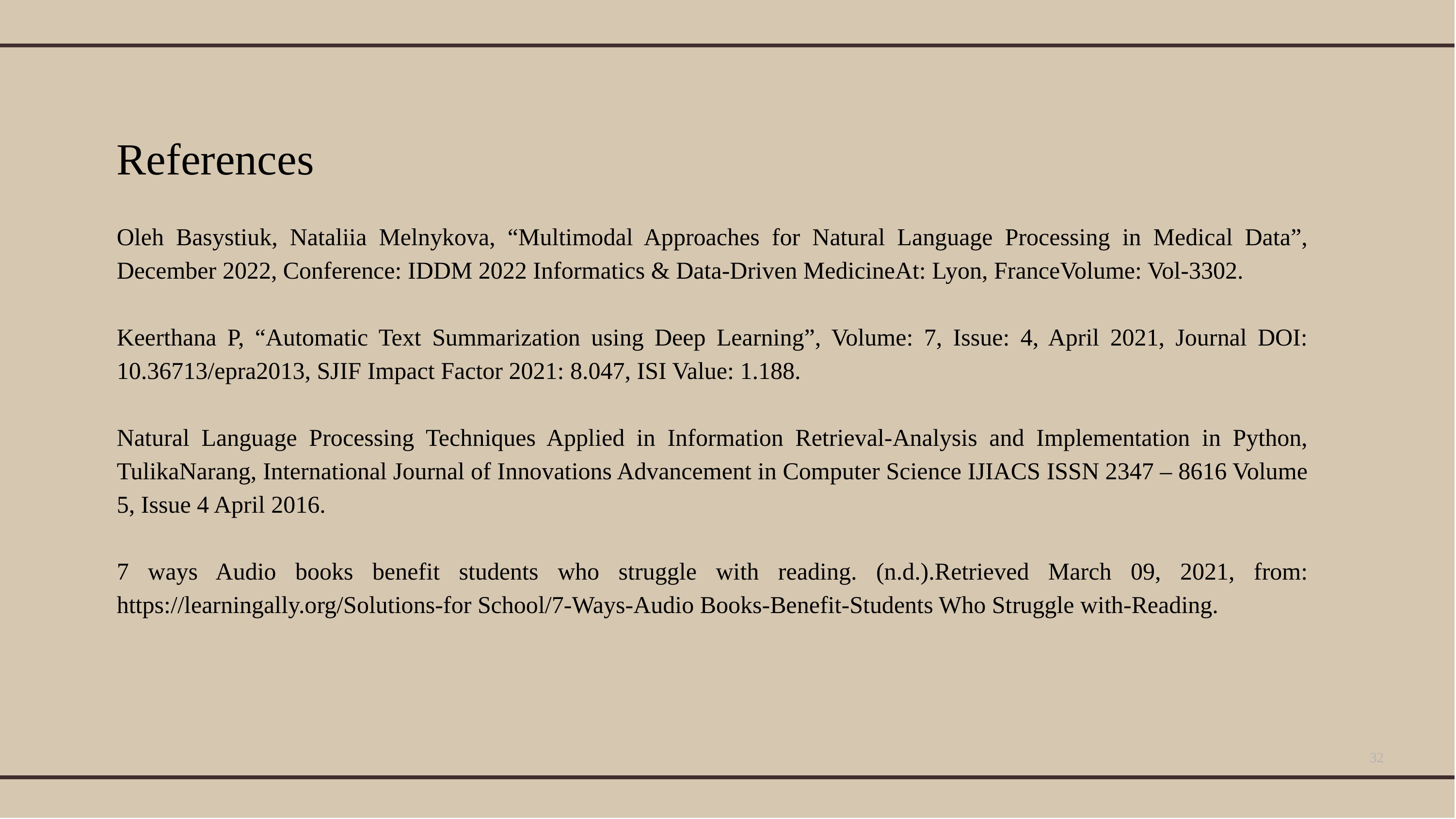

References

Oleh Basystiuk, Nataliia Melnykova, “Multimodal Approaches for Natural Language Processing in Medical Data”, December 2022, Conference: IDDM 2022 Informatics & Data-Driven MedicineAt: Lyon, FranceVolume: Vol-3302.

Keerthana P, “Automatic Text Summarization using Deep Learning”, Volume: 7, Issue: 4, April 2021, Journal DOI: 10.36713/epra2013, SJIF Impact Factor 2021: 8.047, ISI Value: 1.188.

Natural Language Processing Techniques Applied in Information Retrieval-Analysis and Implementation in Python, TulikaNarang, International Journal of Innovations Advancement in Computer Science IJIACS ISSN 2347 – 8616 Volume 5, Issue 4 April 2016.

7 ways Audio books benefit students who struggle with reading. (n.d.).Retrieved March 09, 2021, from: https://learningally.org/Solutions-for School/7-Ways-Audio Books-Benefit-Students Who Struggle with-Reading.

32